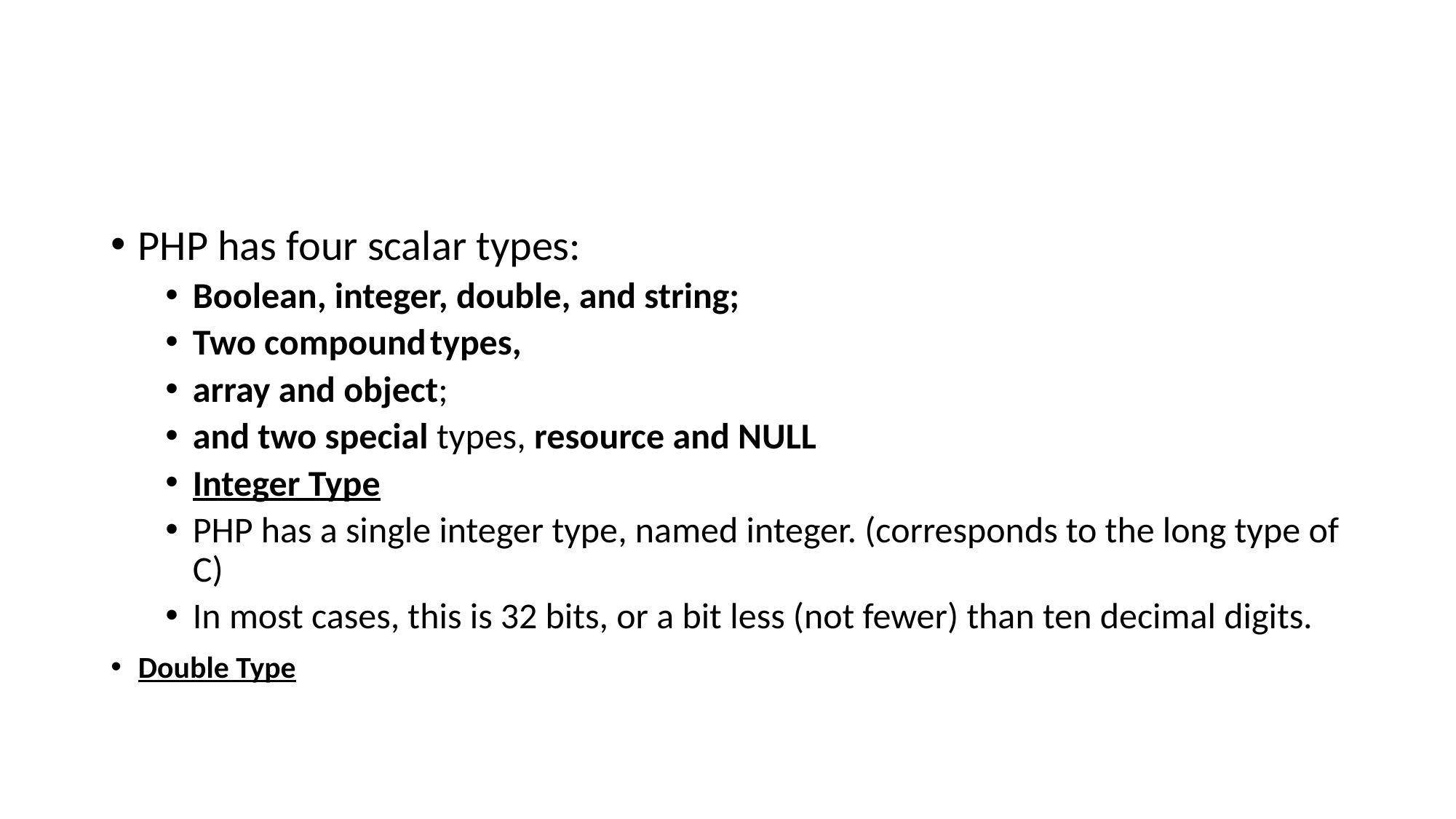

#
PHP has four scalar types:
Boolean, integer, double, and string;
Two compound types,
array and object;
and two special types, resource and NULL
Integer Type
PHP has a single integer type, named integer. (corresponds to the long type of C)
In most cases, this is 32 bits, or a bit less (not fewer) than ten decimal digits.
Double Type